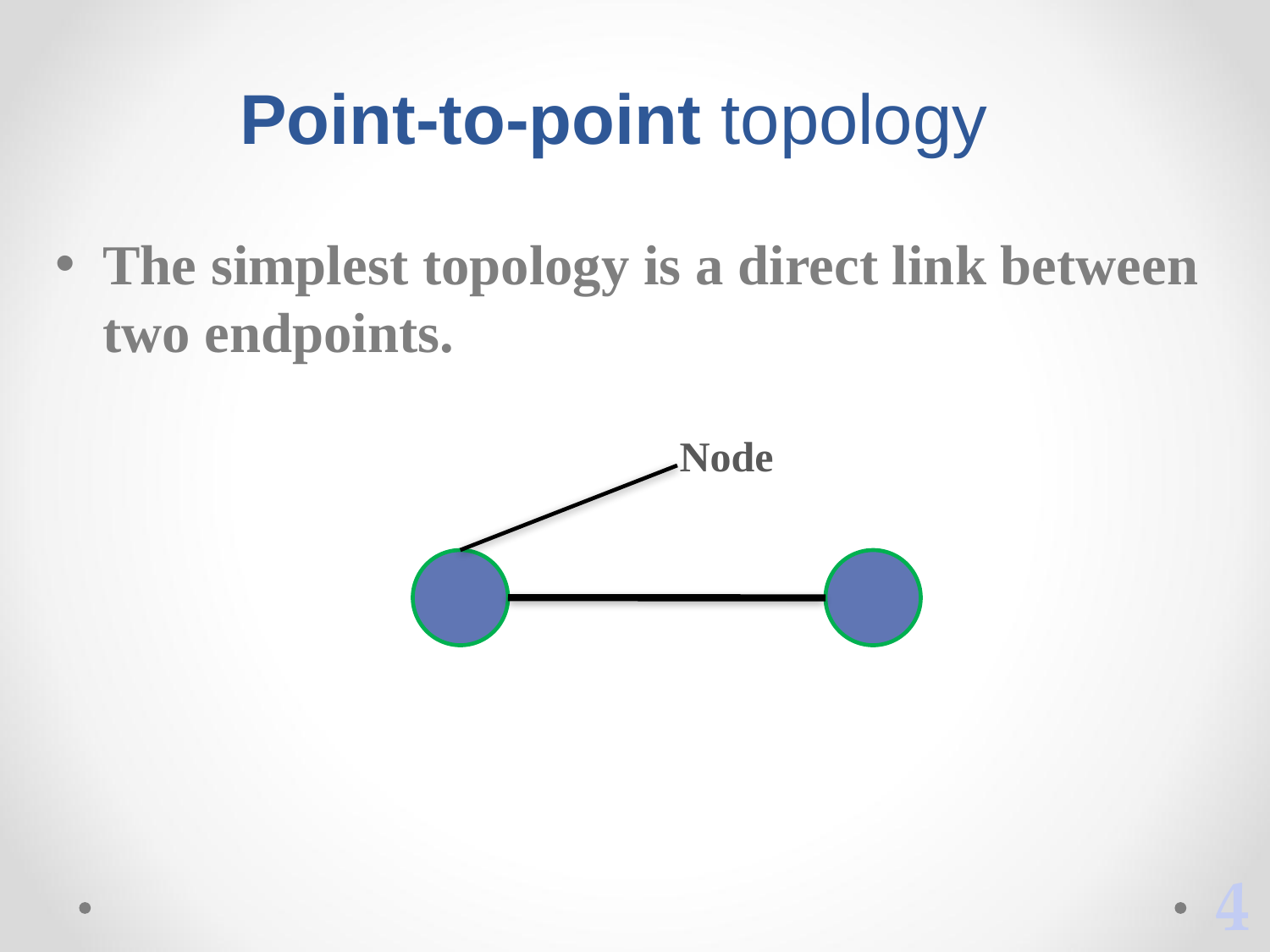

# Point-to-point topology
The simplest topology is a direct link between two endpoints.
Node

4